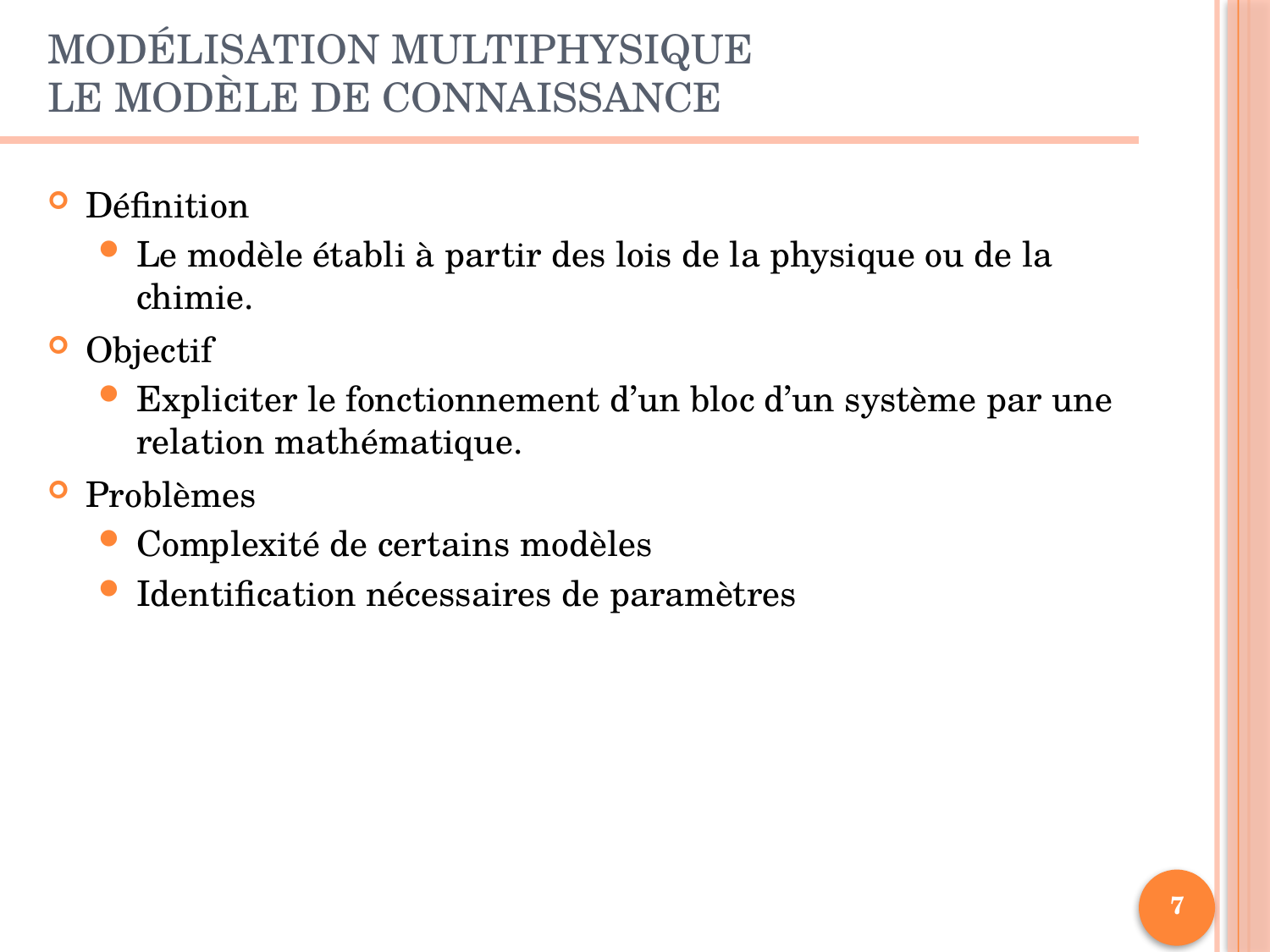

# Modélisation multiphysique Le modèle de connaissance
Définition
Le modèle établi à partir des lois de la physique ou de la chimie.
Objectif
Expliciter le fonctionnement d’un bloc d’un système par une relation mathématique.
Problèmes
Complexité de certains modèles
Identification nécessaires de paramètres
7